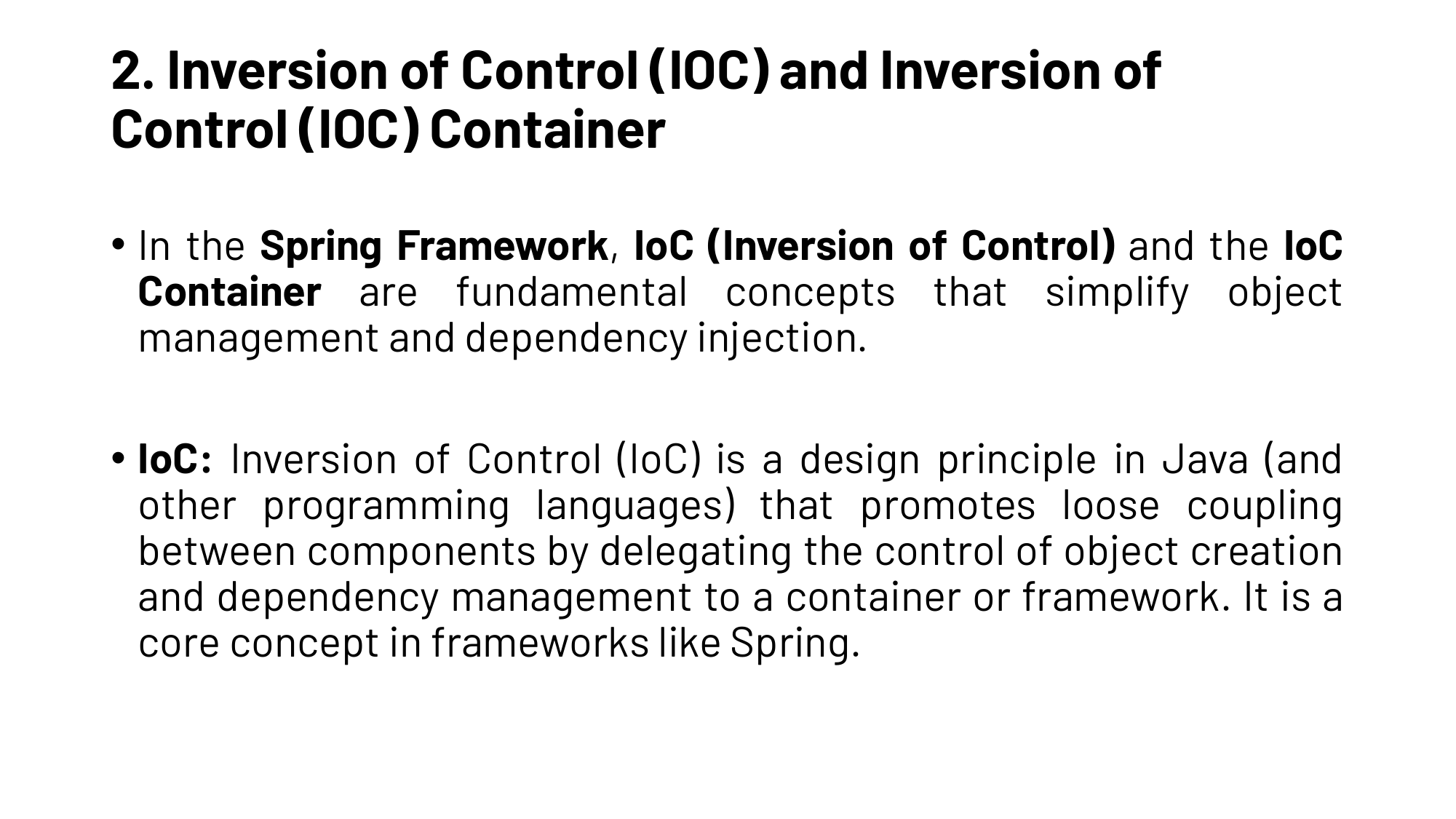

# 2. Inversion of Control (IOC) and Inversion of Control (IOC) Container
In the Spring Framework, IoC (Inversion of Control) and the IoC Container are fundamental concepts that simplify object management and dependency injection.

IoC: Inversion of Control (IoC) is a design principle in Java (and other programming languages) that promotes loose coupling between components by delegating the control of object creation and dependency management to a container or framework. It is a core concept in frameworks like Spring.